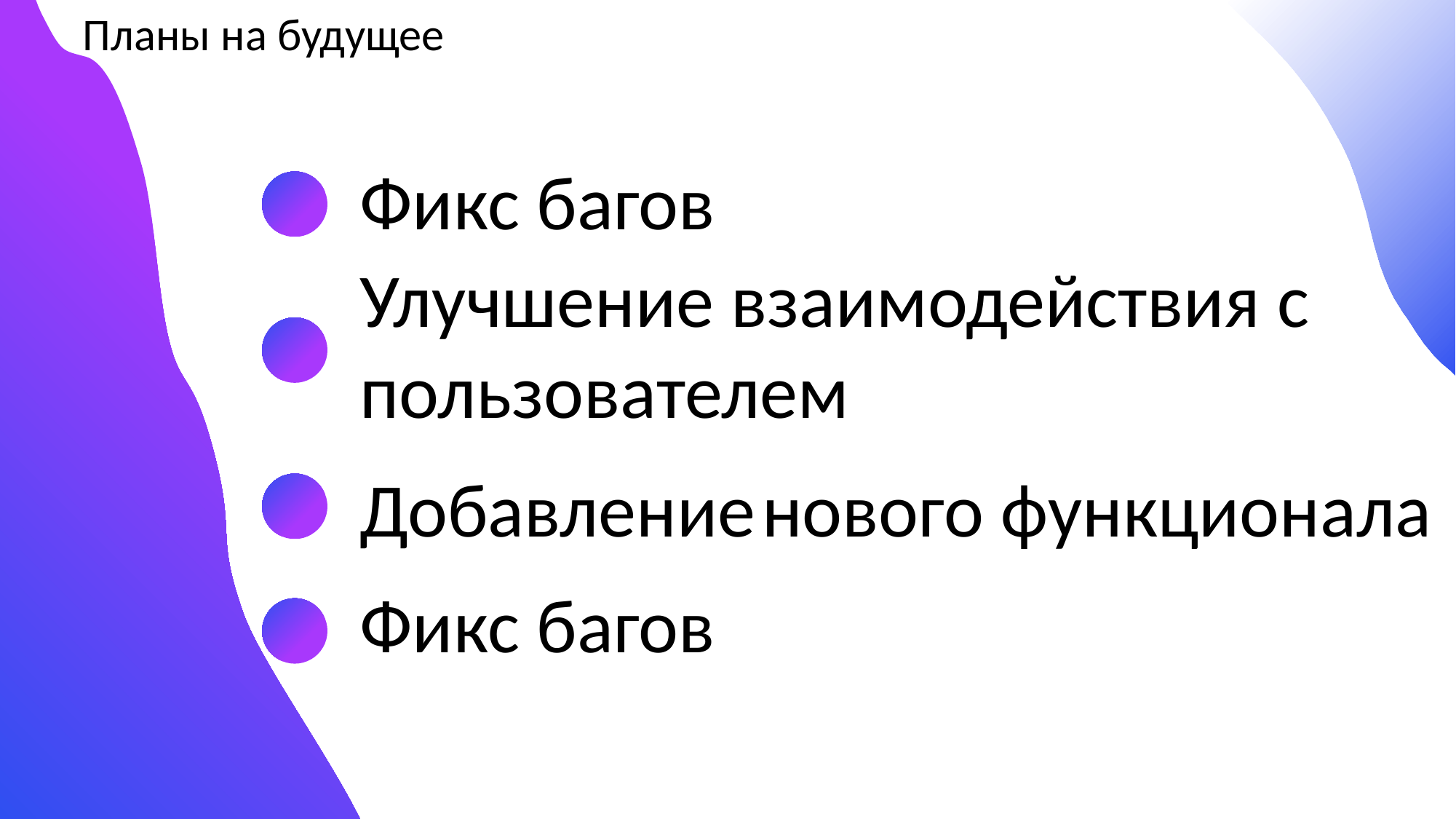

Планы на будущее

Фикс багов

Улучшение взаимодействия с пользователем

Добавление нового функционала

Фикс багов